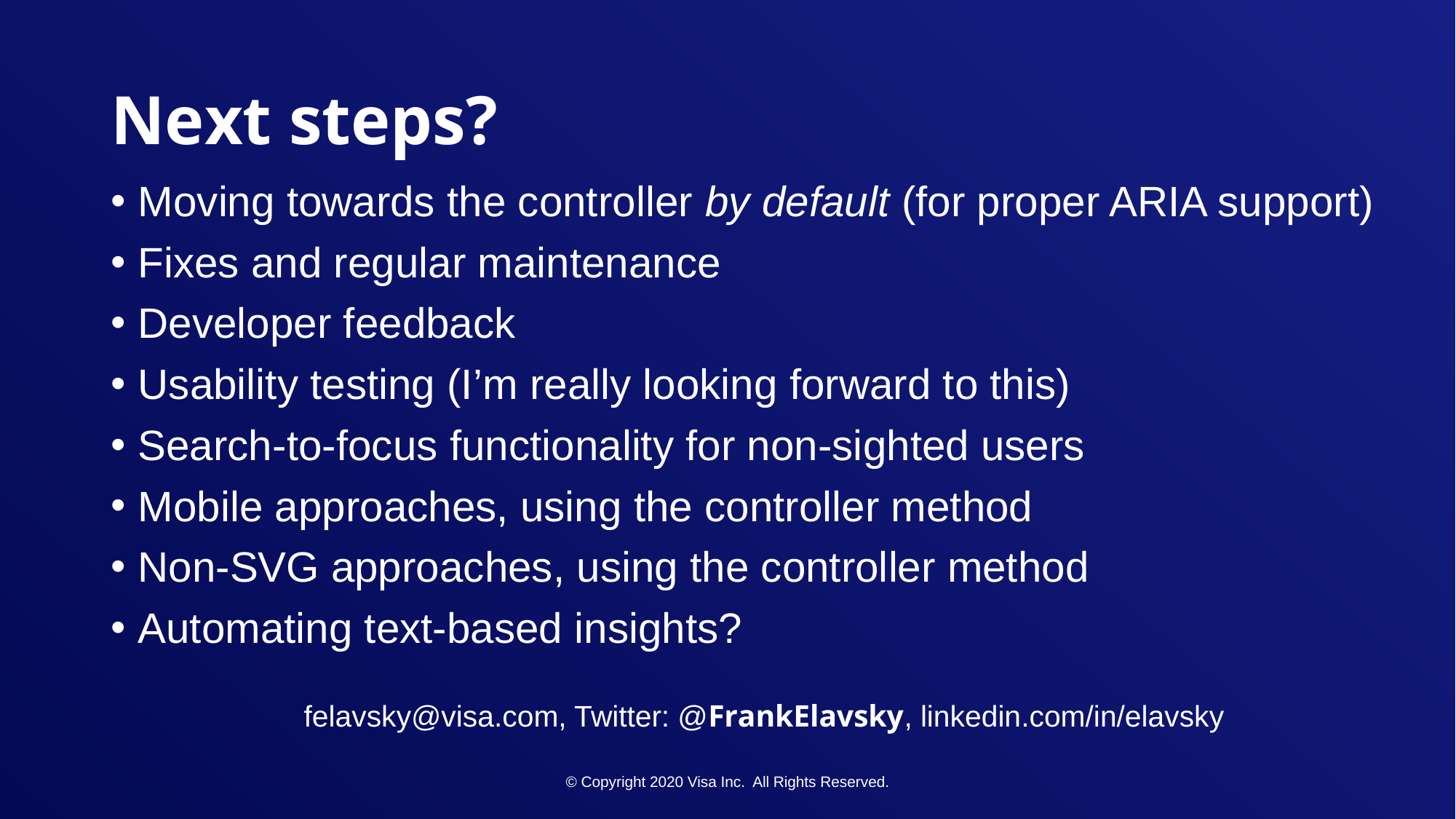

# Next steps?
Moving towards the controller by default (for proper ARIA support)
Fixes and regular maintenance
Developer feedback
Usability testing (I’m really looking forward to this)
Search-to-focus functionality for non-sighted users
Mobile approaches, using the controller method
Non-SVG approaches, using the controller method
Automating text-based insights?
felavsky@visa.com, Twitter: @FrankElavsky, linkedin.com/in/elavsky
© Copyright 2020 Visa Inc.  All Rights Reserved.